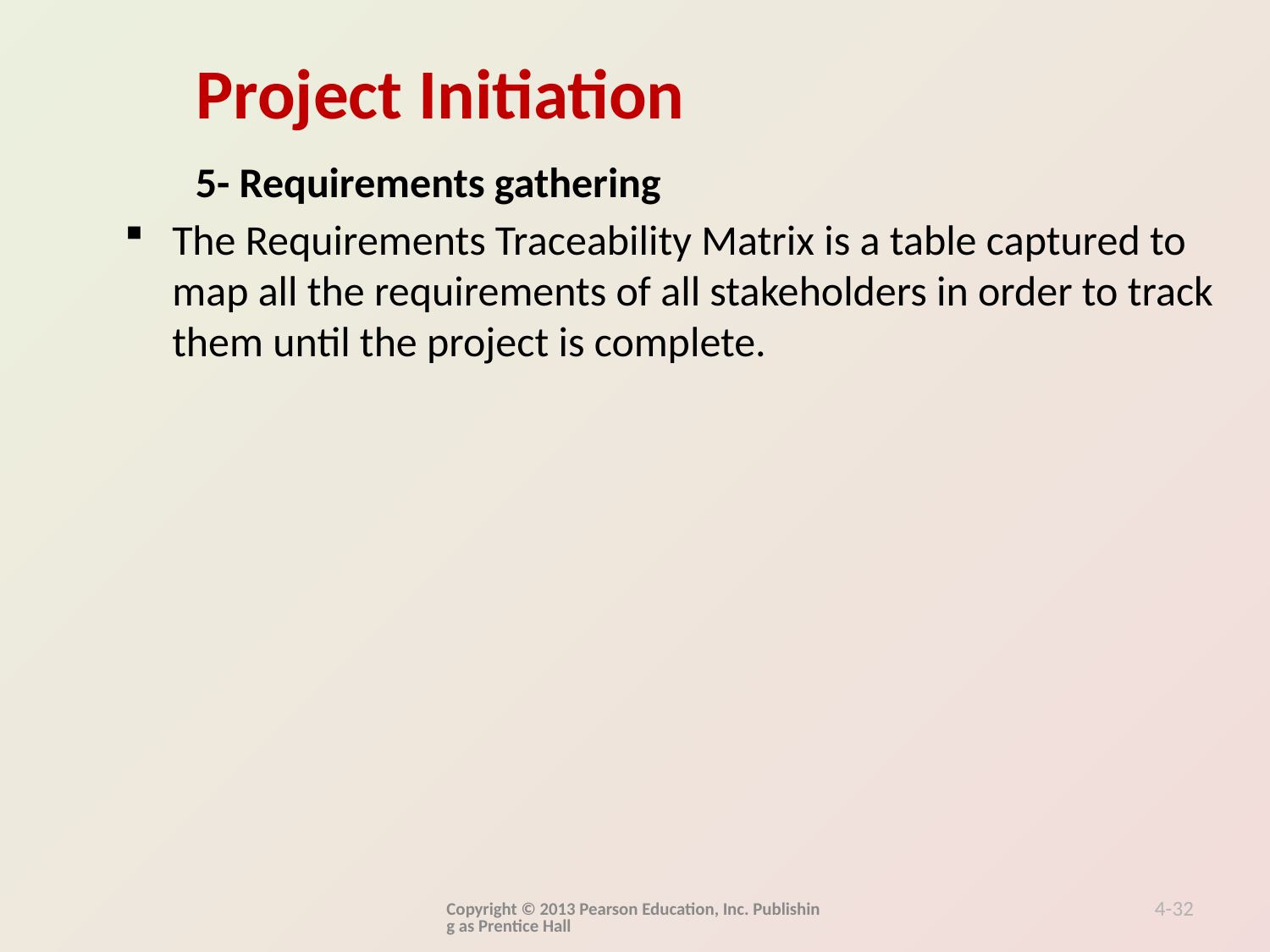

5- Requirements gathering
The Requirements Traceability Matrix is a table captured to map all the requirements of all stakeholders in order to track them until the project is complete.

Copyright © 2013 Pearson Education, Inc. Publishing as Prentice Hall
4-32